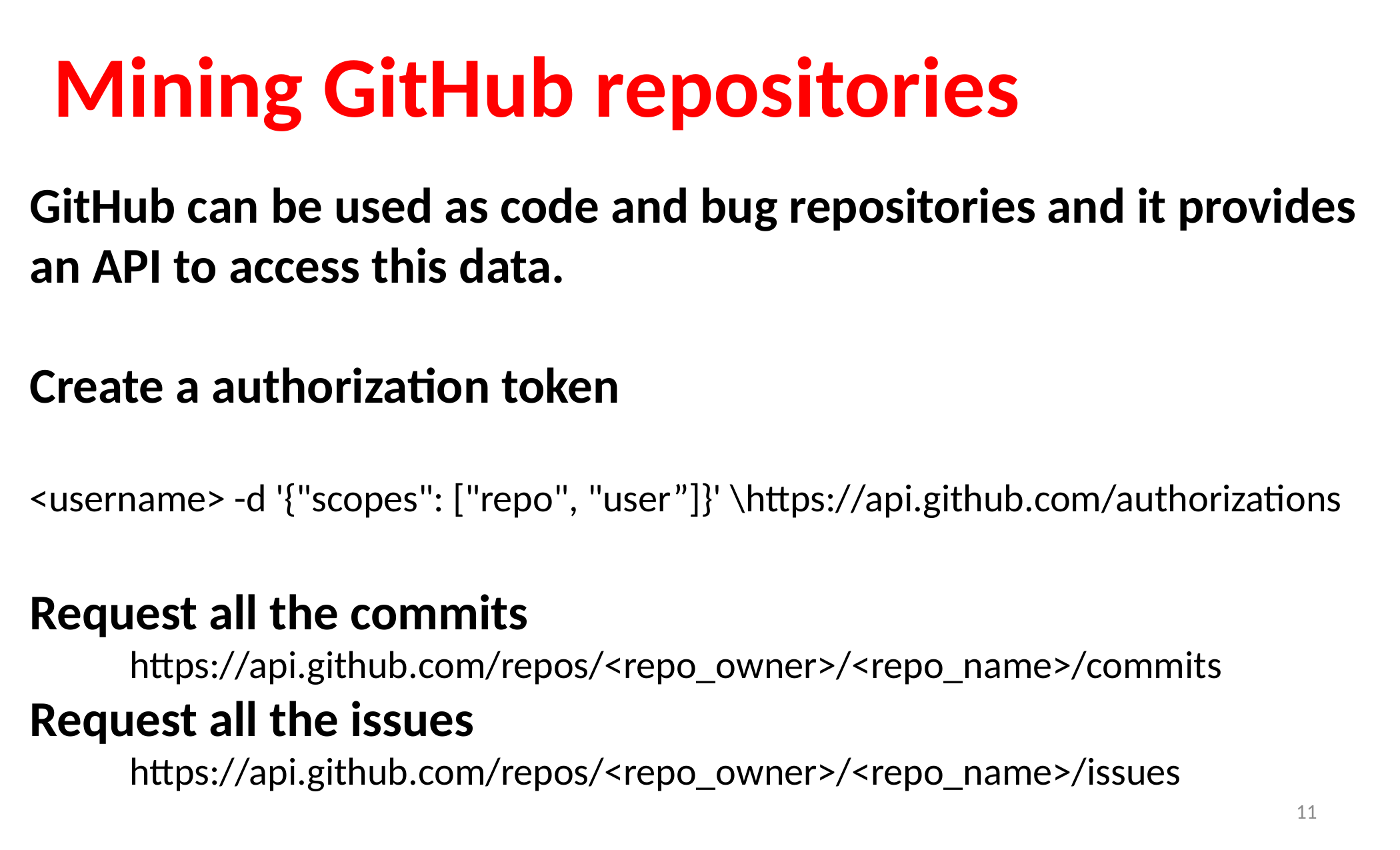

# Mining GitHub repositories
GitHub can be used as code and bug repositories and it provides an API to access this data.

Create a authorization token

<username> -d '{"scopes": ["repo", "user”]}' \https://api.github.com/authorizations

Request all the commits
	https://api.github.com/repos/<repo_owner>/<repo_name>/commits
Request all the issues
	https://api.github.com/repos/<repo_owner>/<repo_name>/issues
11